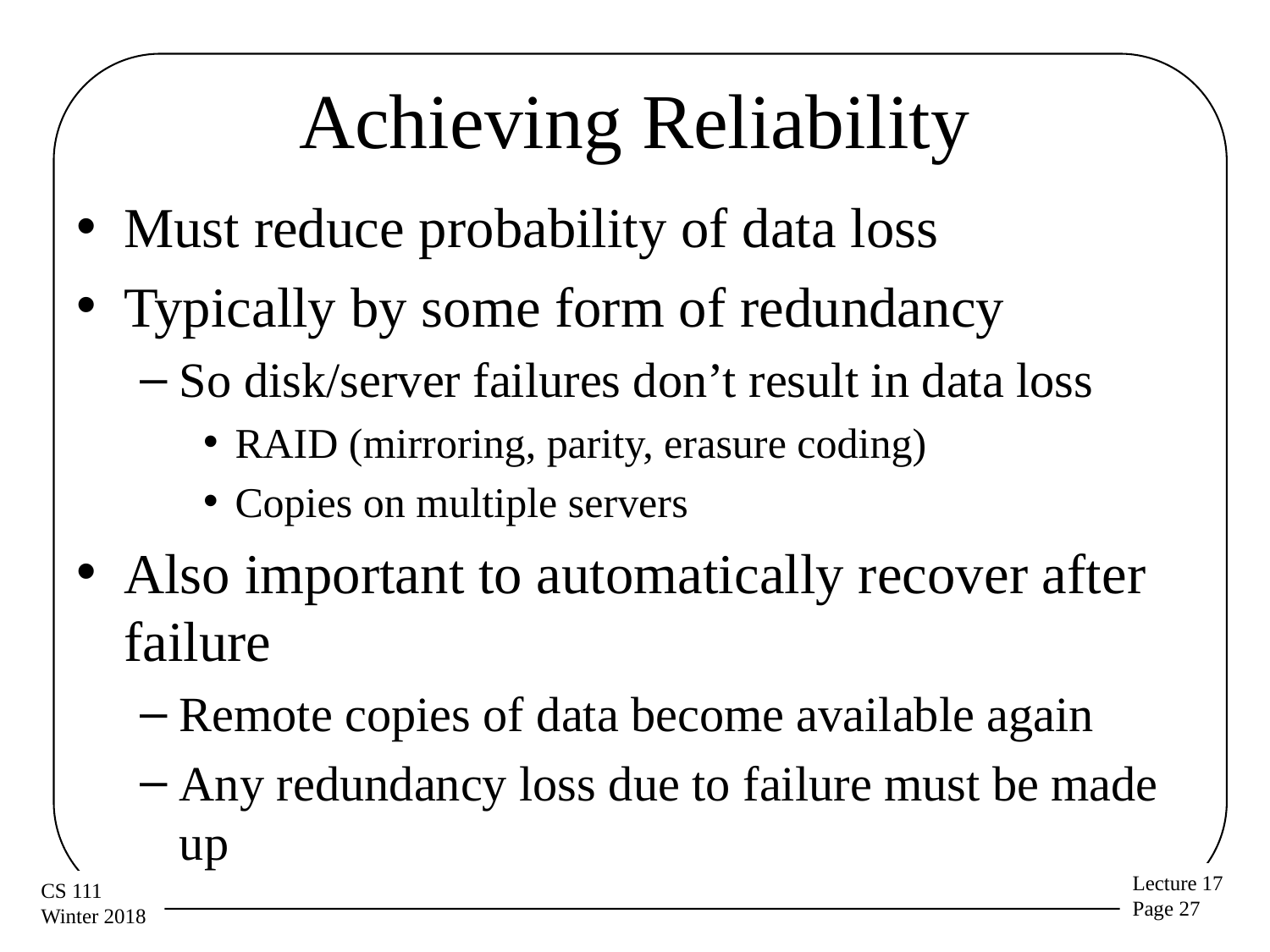

# Achieving Reliability
Must reduce probability of data loss
Typically by some form of redundancy
So disk/server failures don’t result in data loss
RAID (mirroring, parity, erasure coding)
Copies on multiple servers
Also important to automatically recover after failure
Remote copies of data become available again
Any redundancy loss due to failure must be made up